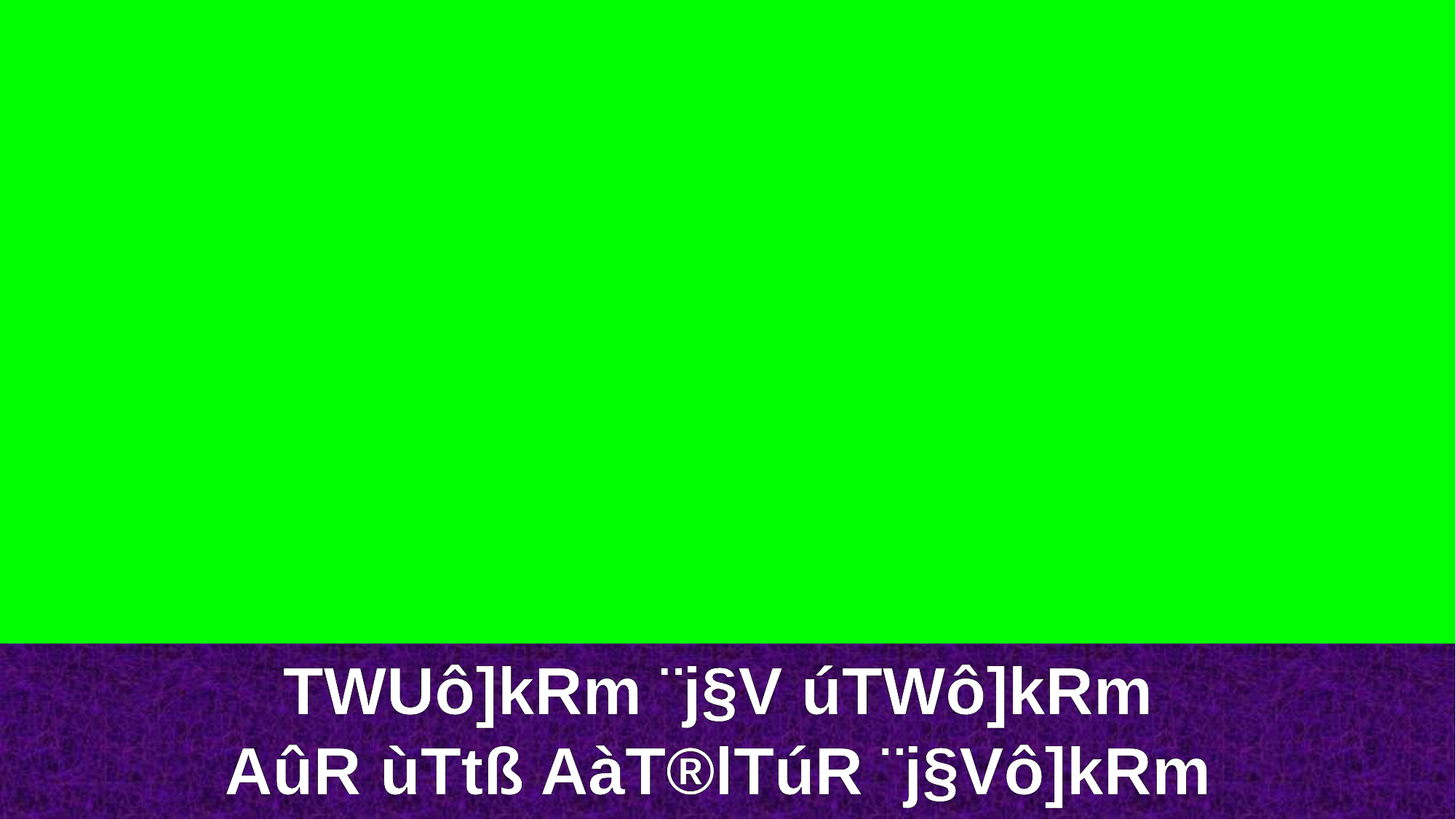

TWUô]kRm ¨j§V úTWô]kRm
AûR ùTtß AàT®lTúR ¨j§Vô]kRm